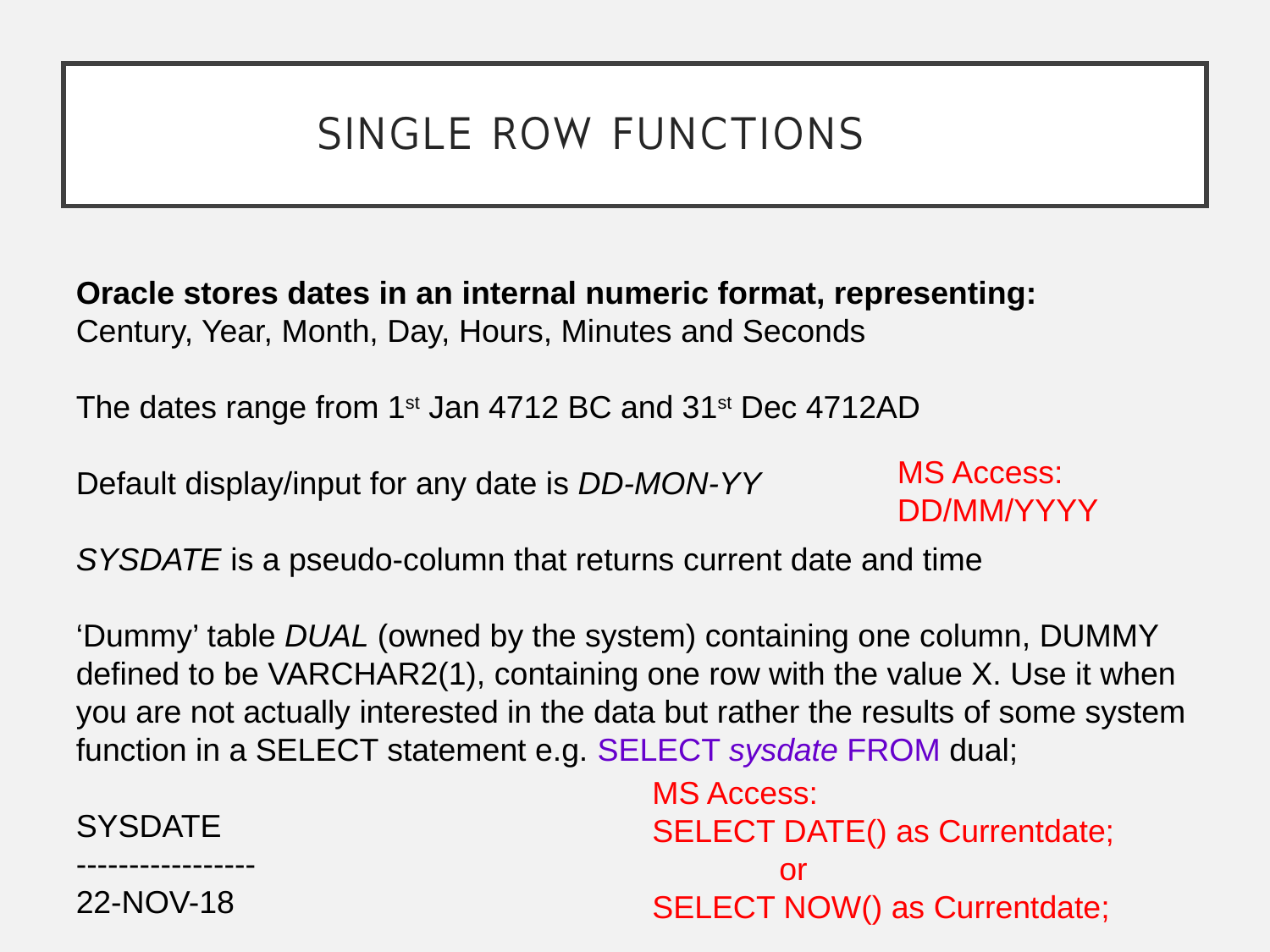

# Single row Functions
Oracle stores dates in an internal numeric format, representing:
Century, Year, Month, Day, Hours, Minutes and Seconds

The dates range from 1st Jan 4712 BC and 31st Dec 4712AD

Default display/input for any date is DD-MON-YY

SYSDATE is a pseudo-column that returns current date and time

‘Dummy’ table DUAL (owned by the system) containing one column, DUMMY defined to be VARCHAR2(1), containing one row with the value X. Use it when you are not actually interested in the data but rather the results of some system function in a SELECT statement e.g. SELECT sysdate FROM dual;

SYSDATE
-----------------
22-NOV-18

MS Access:
DD/MM/YYYY
MS Access:
SELECT DATE() as Currentdate;
	or
SELECT NOW() as Currentdate;